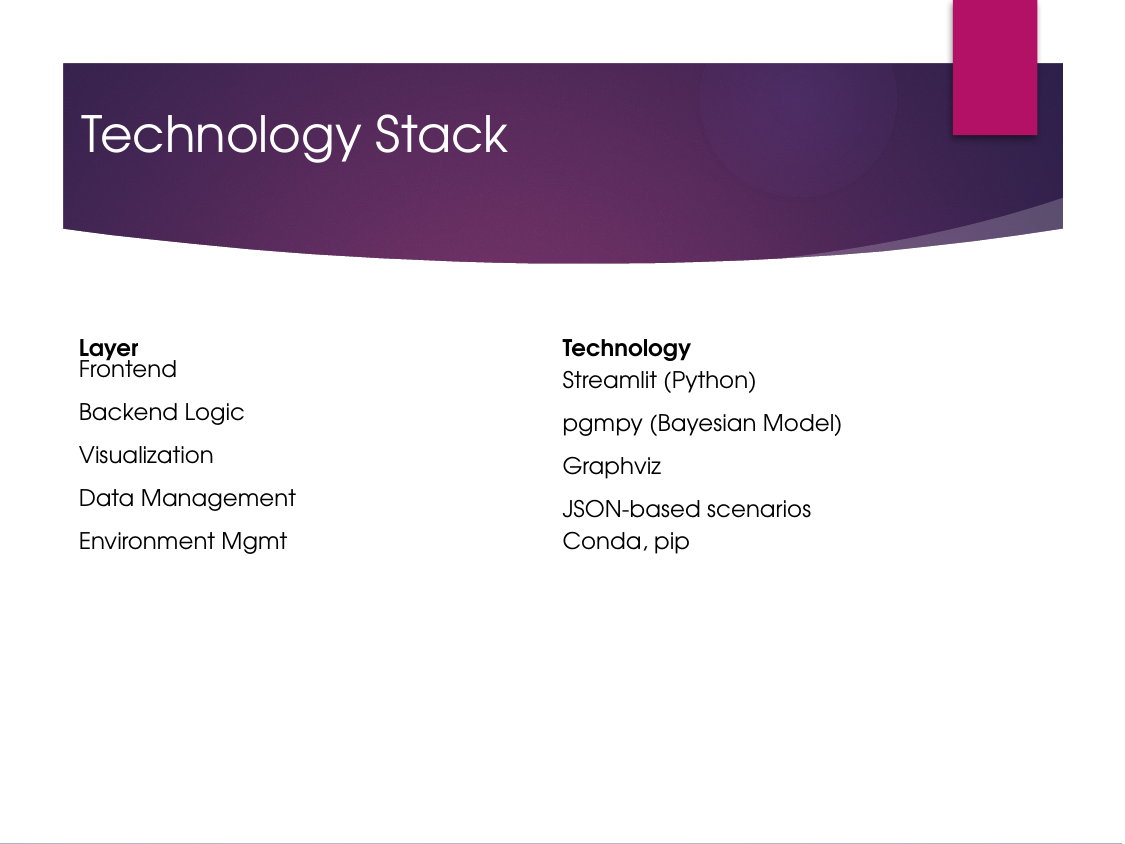

# Technology Stack
| Layer | Technology |
| --- | --- |
| Frontend | Streamlit (Python) |
| Backend Logic | pgmpy (Bayesian Model) |
| Visualization | Graphviz |
| Data Management | JSON-based scenarios |
| Environment Mgmt | Conda, pip |
8